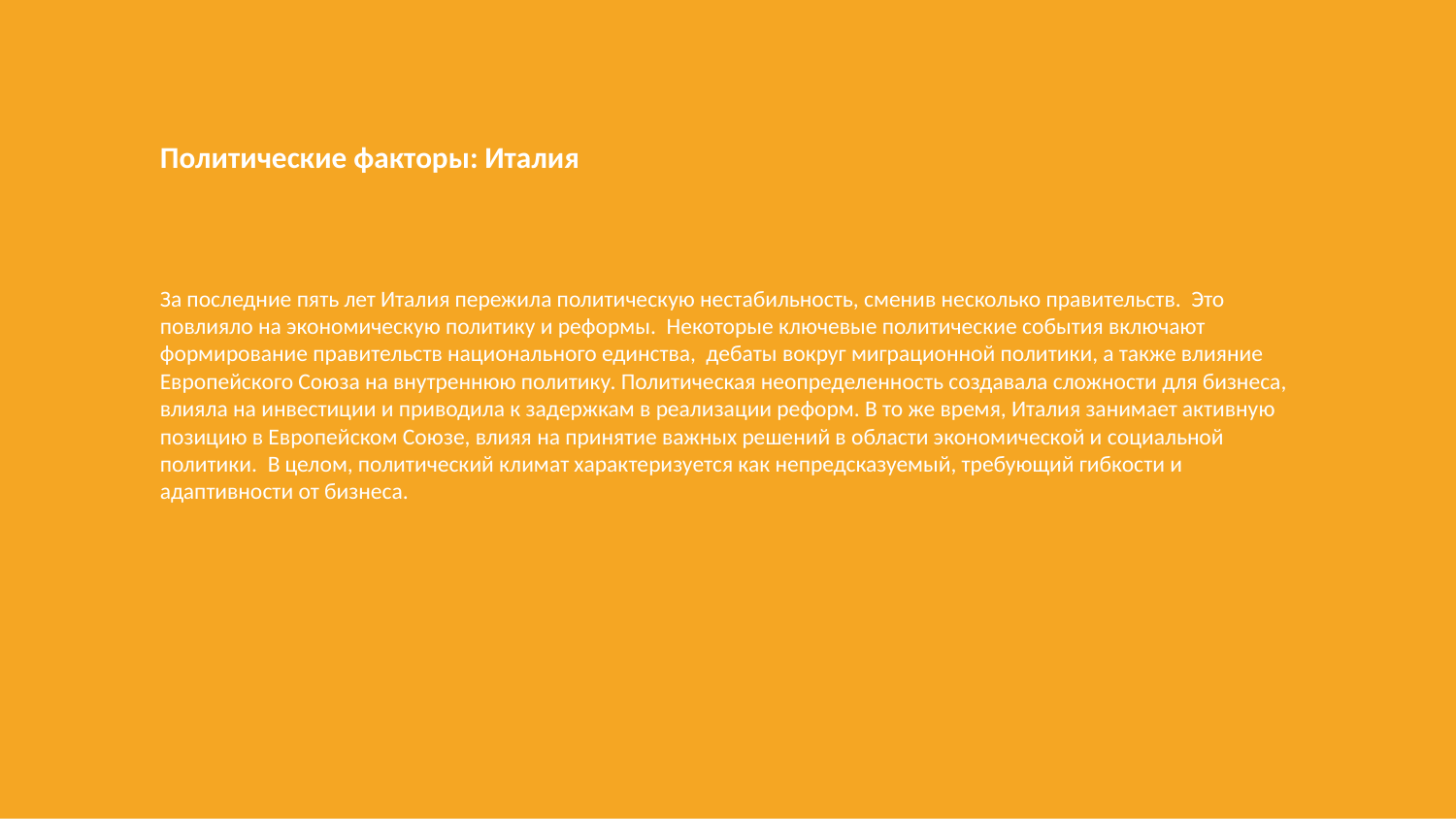

Политические факторы: Италия
За последние пять лет Италия пережила политическую нестабильность, сменив несколько правительств.  Это повлияло на экономическую политику и реформы.  Некоторые ключевые политические события включают формирование правительств национального единства,  дебаты вокруг миграционной политики, а также влияние Европейского Союза на внутреннюю политику. Политическая неопределенность создавала сложности для бизнеса,  влияла на инвестиции и приводила к задержкам в реализации реформ. В то же время, Италия занимает активную позицию в Европейском Союзе, влияя на принятие важных решений в области экономической и социальной политики.  В целом, политический климат характеризуется как непредсказуемый, требующий гибкости и адаптивности от бизнеса.